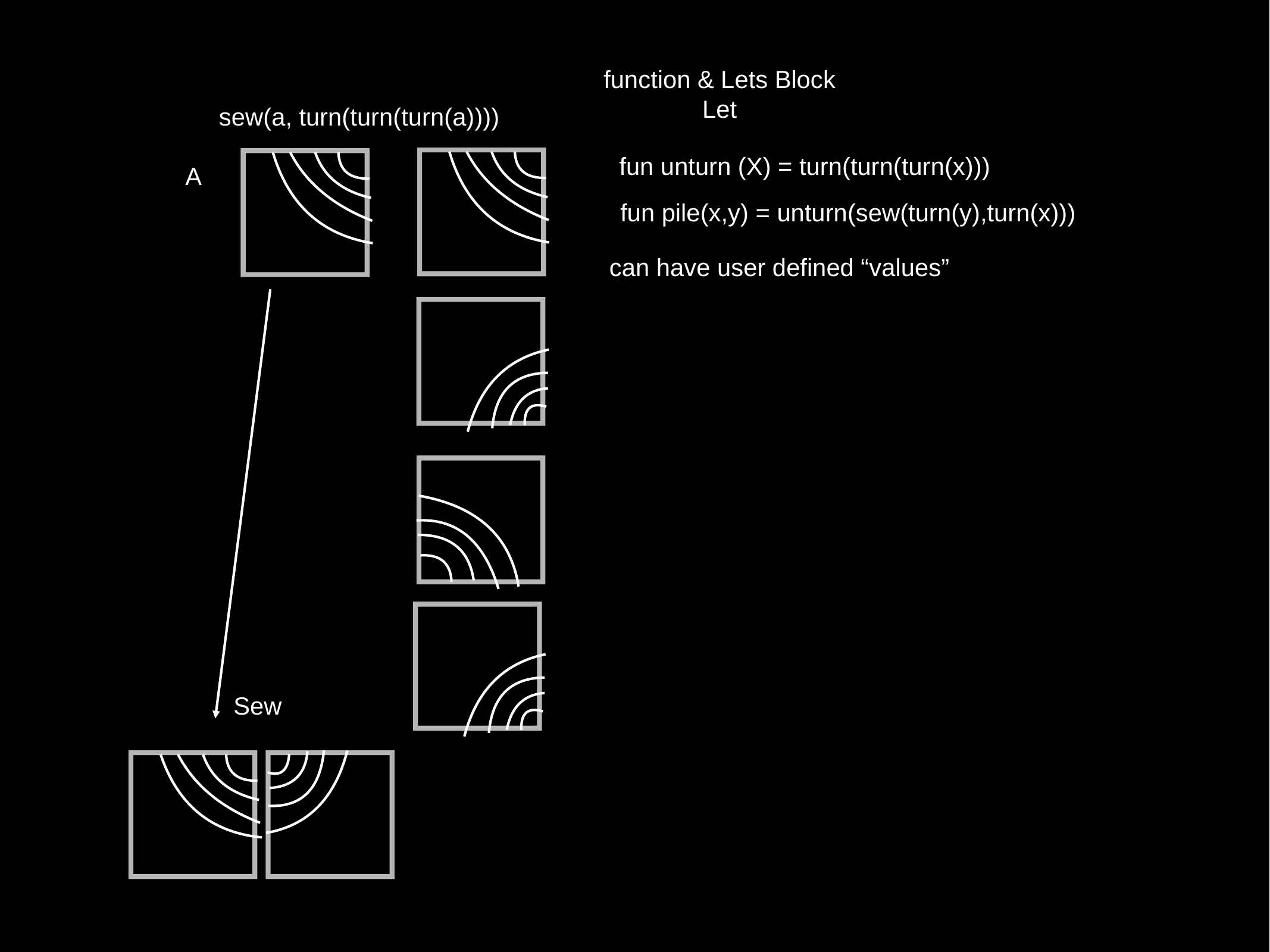

function & Lets Block
Let
sew(a, turn(turn(turn(a))))
fun unturn (X) = turn(turn(turn(x)))

A
fun pile(x,y) = unturn(sew(turn(y),turn(x)))
can have user defined “values”

Sew